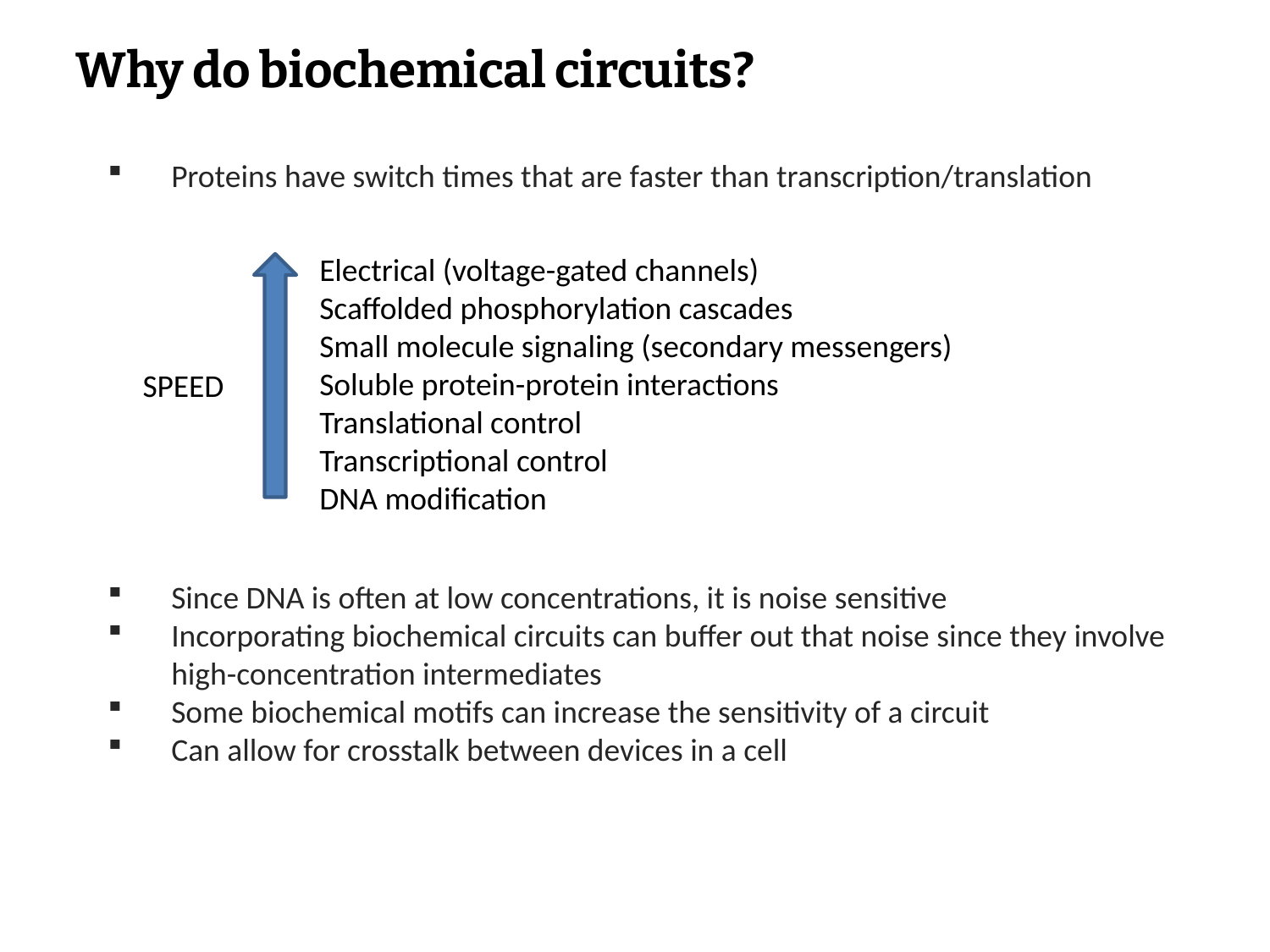

Why do biochemical circuits?
Proteins have switch times that are faster than transcription/translation
Electrical (voltage-gated channels)
Scaffolded phosphorylation cascades
Small molecule signaling (secondary messengers)
Soluble protein-protein interactions
Translational control
Transcriptional control
DNA modification

SPEED
Since DNA is often at low concentrations, it is noise sensitive
Incorporating biochemical circuits can buffer out that noise since they involve high-concentration intermediates
Some biochemical motifs can increase the sensitivity of a circuit
Can allow for crosstalk between devices in a cell